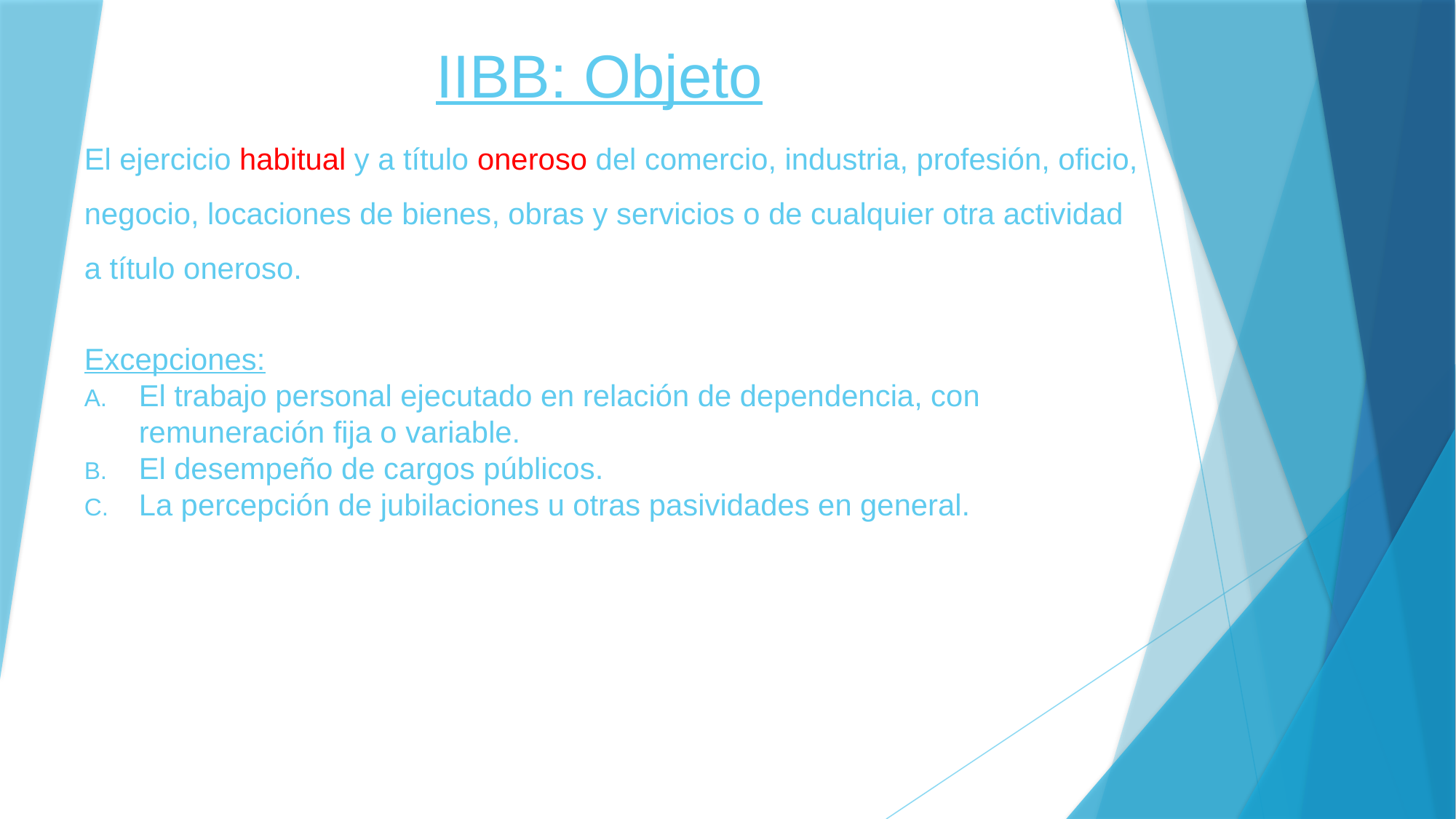

# IIBB: Objeto
El ejercicio habitual y a título oneroso del comercio, industria, profesión, oficio, negocio, locaciones de bienes, obras y servicios o de cualquier otra actividad a título oneroso.

Excepciones:
El trabajo personal ejecutado en relación de dependencia, con remuneración fija o variable.
El desempeño de cargos públicos.
La percepción de jubilaciones u otras pasividades en general.